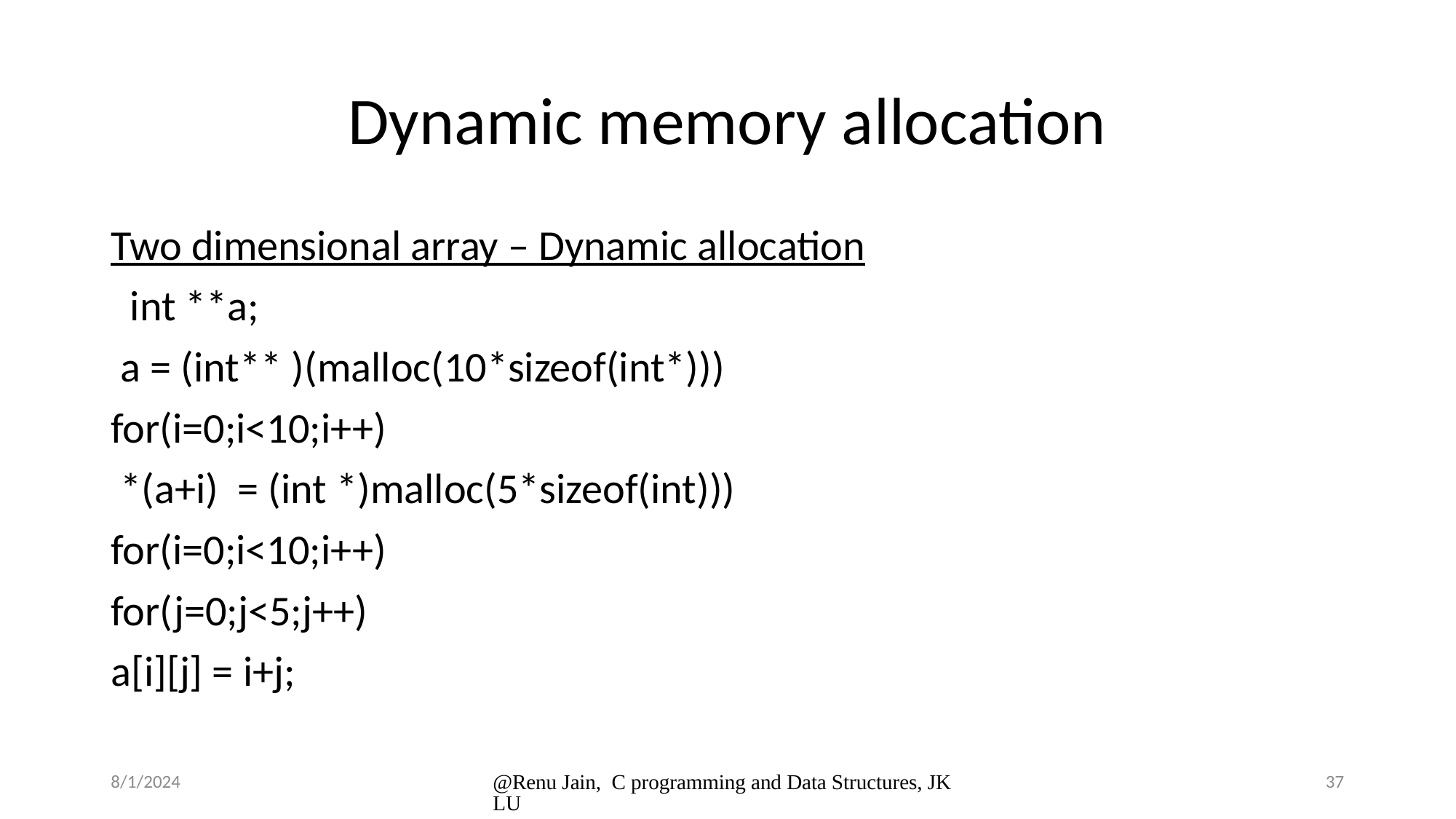

# Dynamic memory allocation
Two dimensional array – Dynamic allocation
  int **a;
 a = (int** )(malloc(10*sizeof(int*)))
for(i=0;i<10;i++)
 *(a+i)  = (int *)malloc(5*sizeof(int)))
for(i=0;i<10;i++)
for(j=0;j<5;j++)
a[i][j] = i+j;

8/1/2024
@Renu Jain,  C programming and Data Structures, JKLU
37